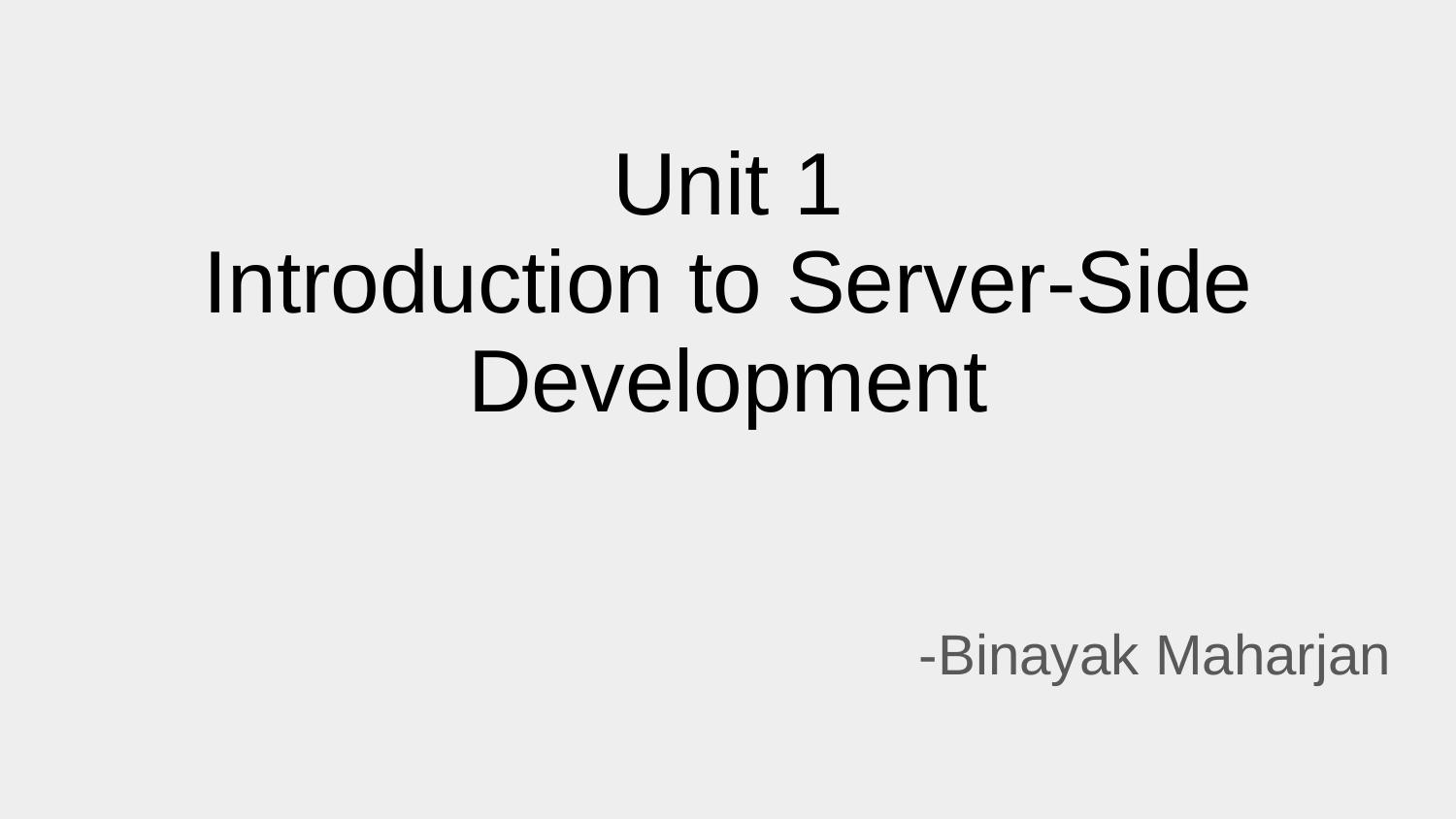

# Unit 1
Introduction to Server-Side Development
-Binayak Maharjan